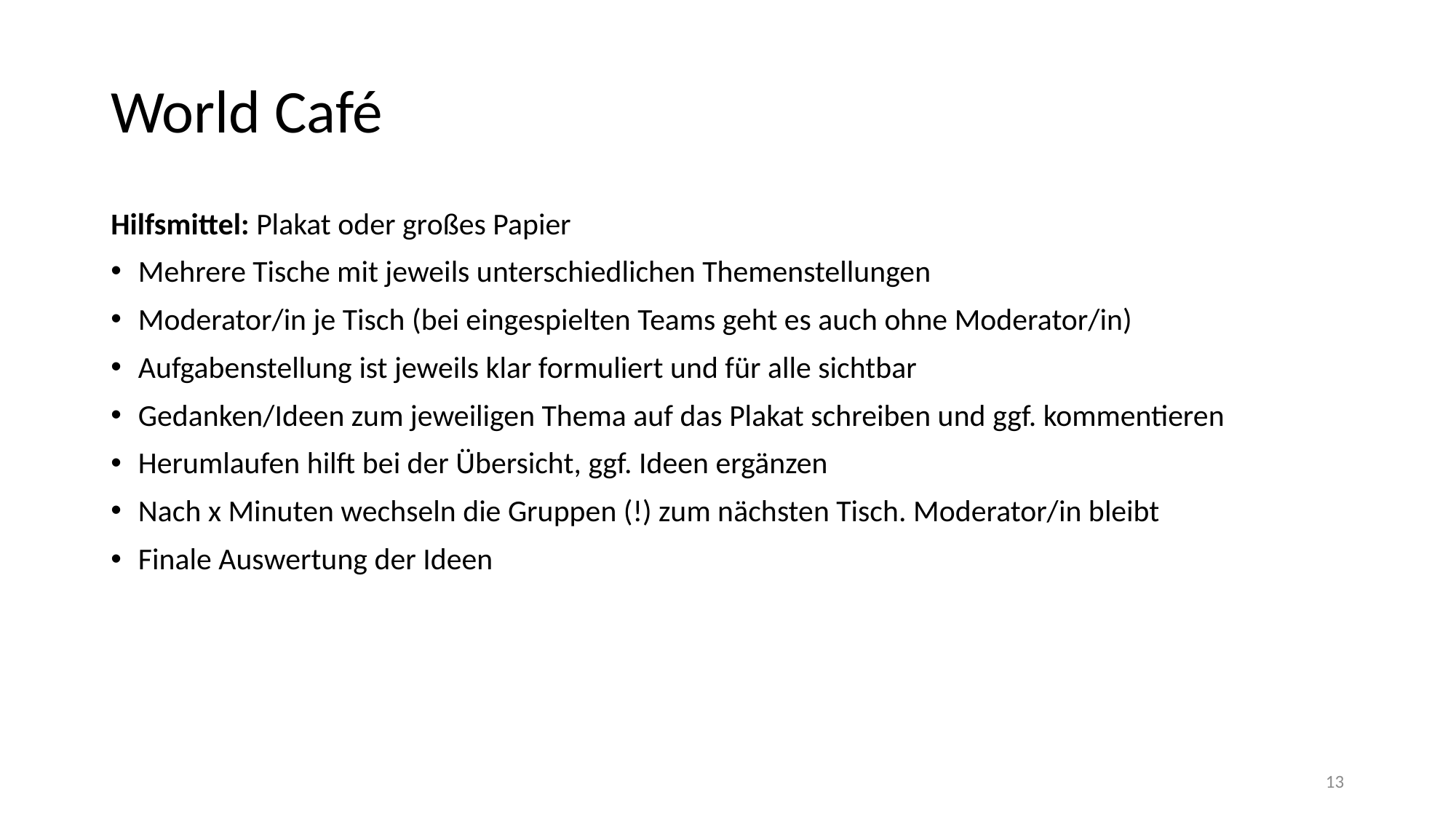

# World Café
Hilfsmittel: Plakat oder großes Papier
Mehrere Tische mit jeweils unterschiedlichen Themenstellungen
Moderator/in je Tisch (bei eingespielten Teams geht es auch ohne Moderator/in)
Aufgabenstellung ist jeweils klar formuliert und für alle sichtbar
Gedanken/Ideen zum jeweiligen Thema auf das Plakat schreiben und ggf. kommentieren
Herumlaufen hilft bei der Übersicht, ggf. Ideen ergänzen
Nach x Minuten wechseln die Gruppen (!) zum nächsten Tisch. Moderator/in bleibt
Finale Auswertung der Ideen
13